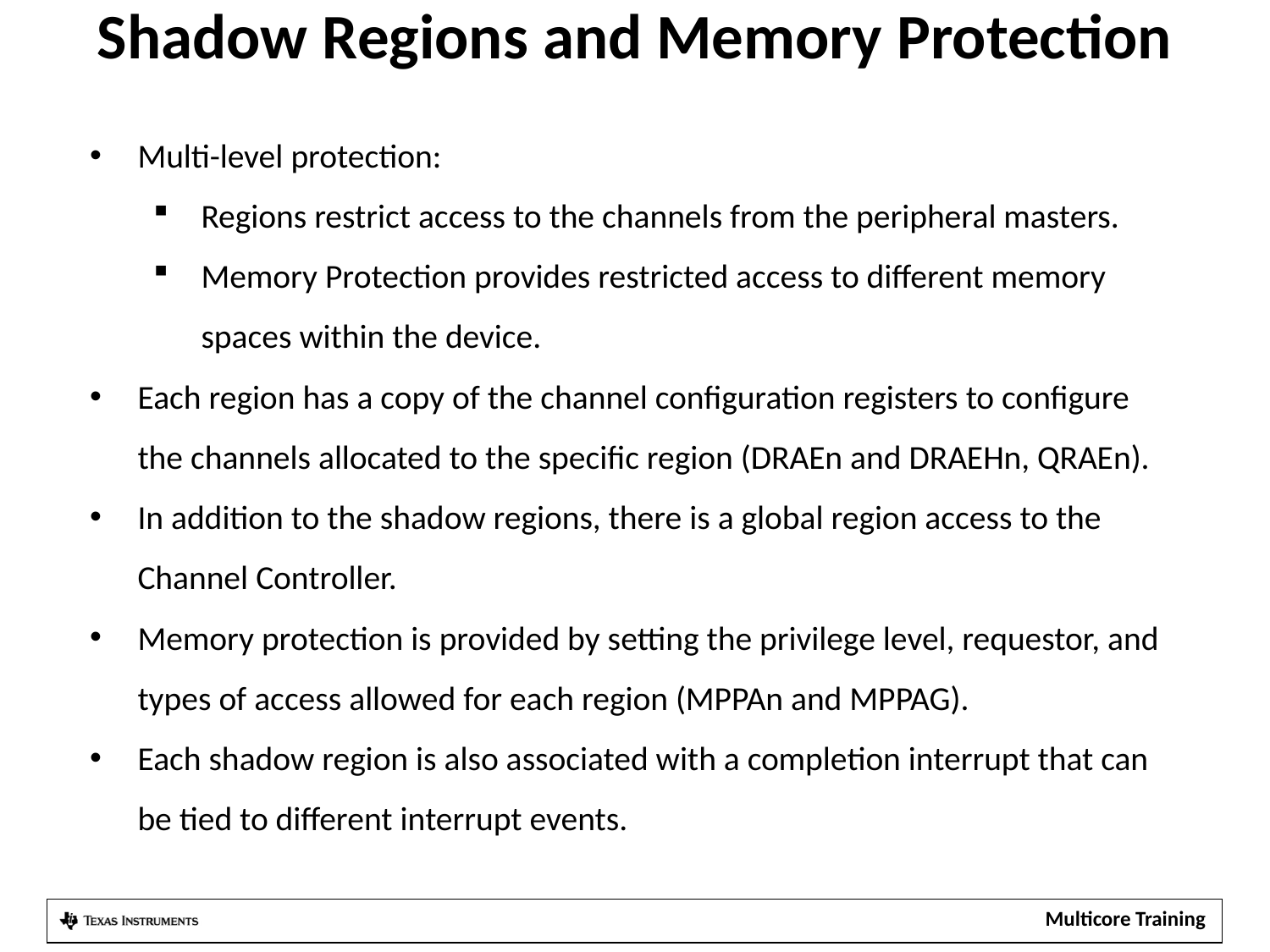

# Shadow Regions and Memory Protection
Multi-level protection:
Regions restrict access to the channels from the peripheral masters.
Memory Protection provides restricted access to different memory spaces within the device.
Each region has a copy of the channel configuration registers to configure the channels allocated to the specific region (DRAEn and DRAEHn, QRAEn).
In addition to the shadow regions, there is a global region access to the Channel Controller.
Memory protection is provided by setting the privilege level, requestor, and types of access allowed for each region (MPPAn and MPPAG).
Each shadow region is also associated with a completion interrupt that can be tied to different interrupt events.